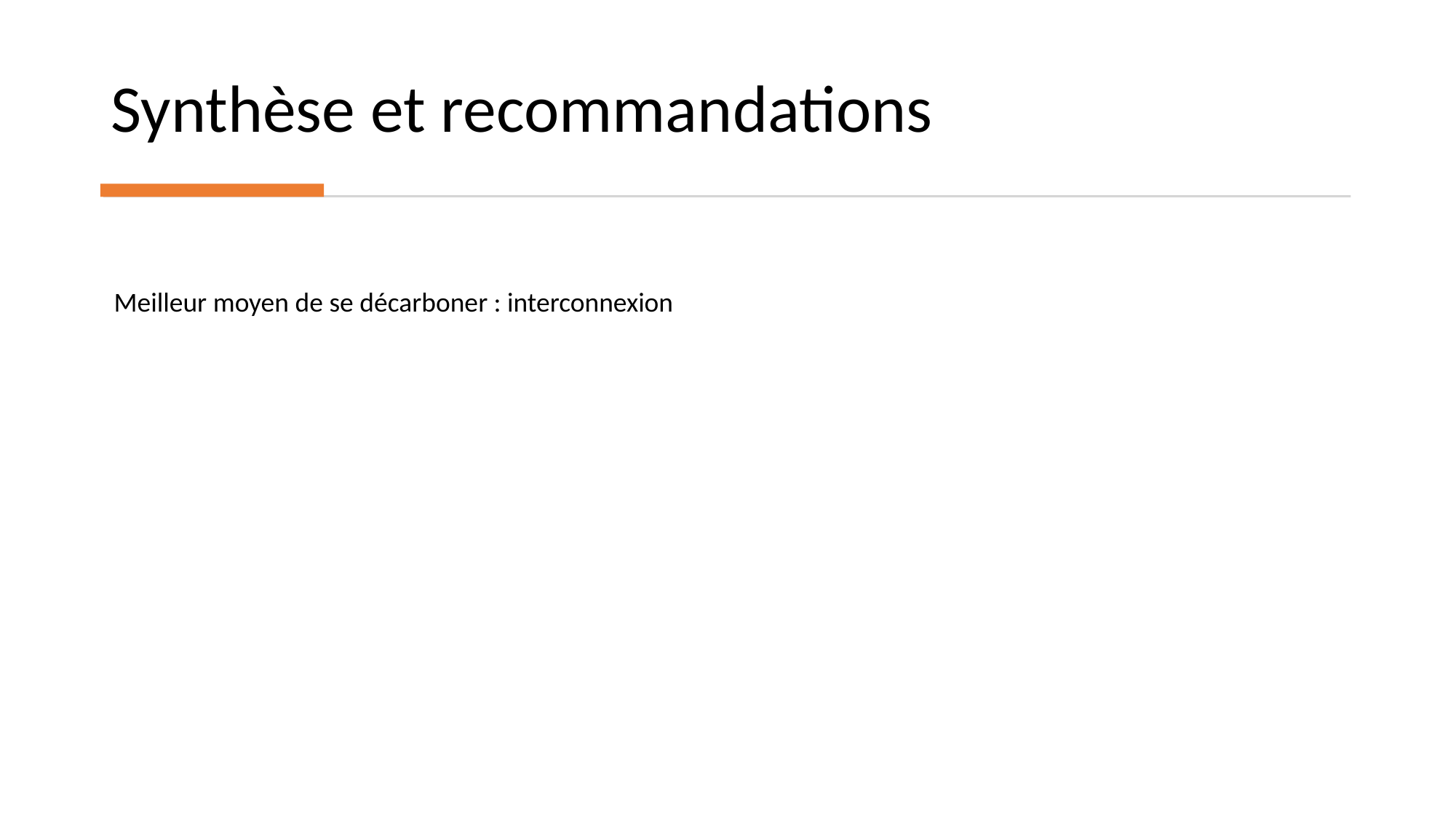

# Synthèse et recommandations

Meilleur moyen de se décarboner : interconnexion